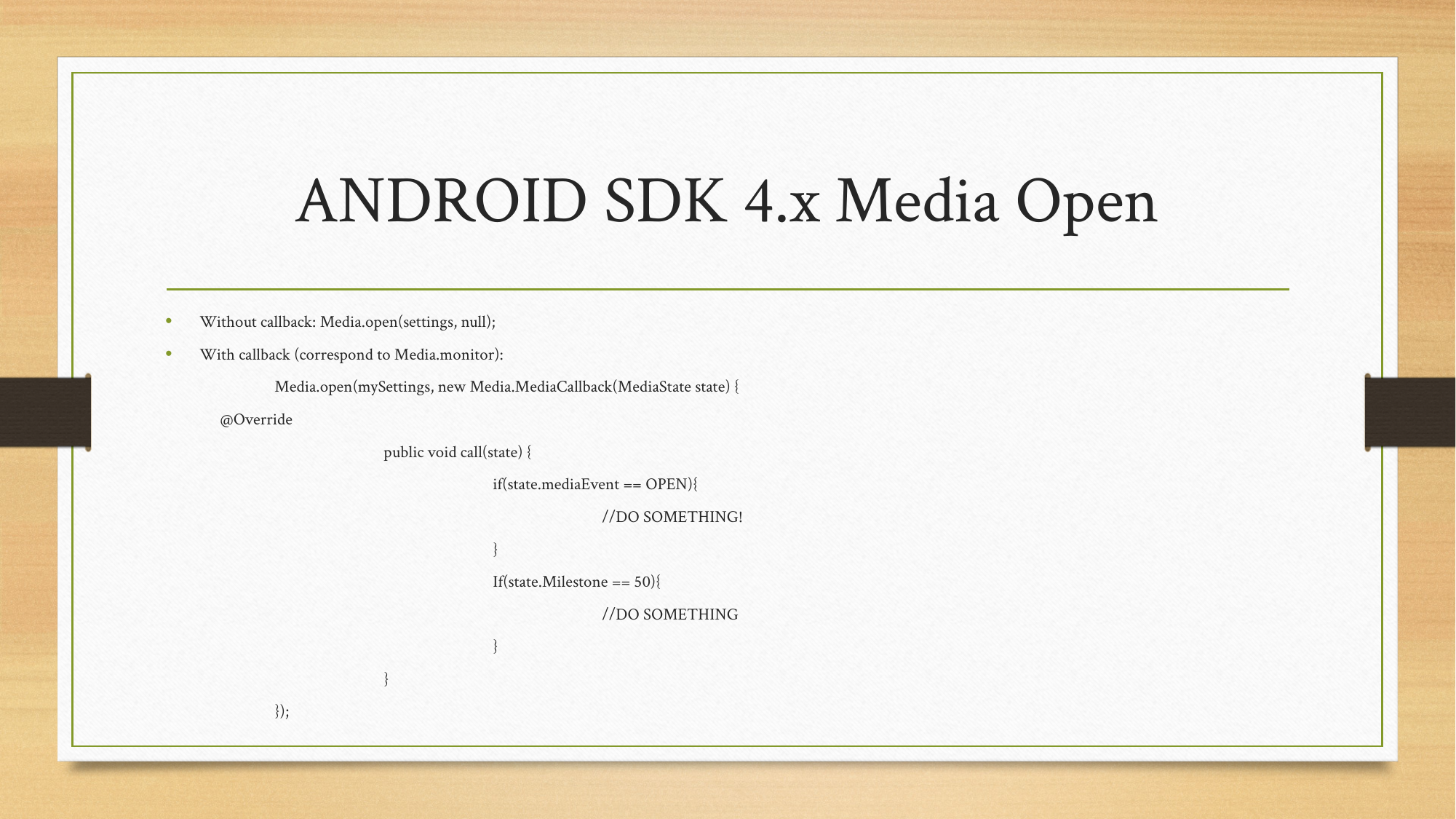

# ANDROID SDK 4.x Media Open
Without callback: Media.open(settings, null);
With callback (correspond to Media.monitor):
	Media.open(mySettings, new Media.MediaCallback(MediaState state) {
@Override
		public void call(state) {
       			if(state.mediaEvent == OPEN){
            				//DO SOMETHING!
			}
			If(state.Milestone == 50){
				//DO SOMETHING
			}
		}
	});